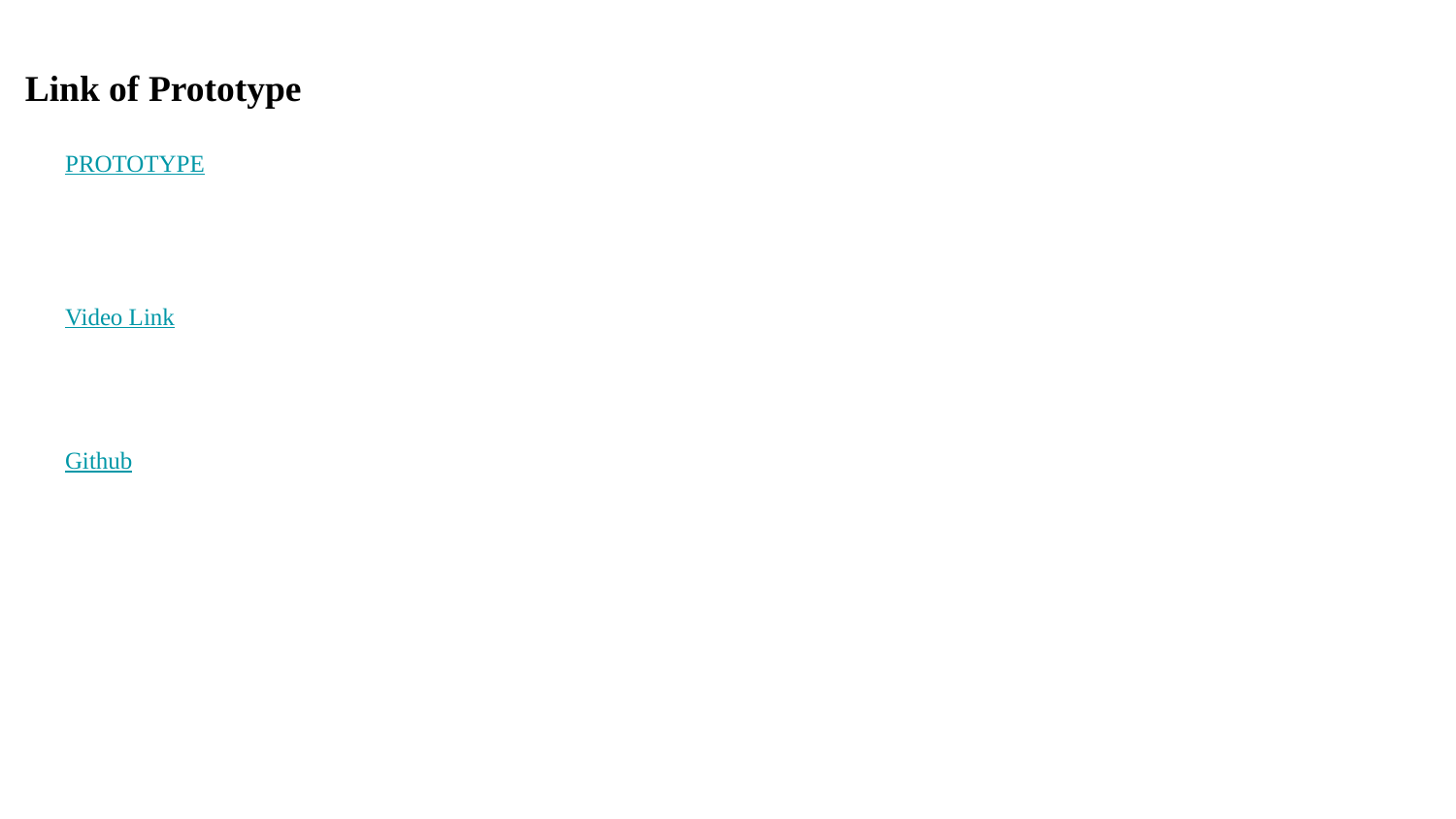

# Link of Prototype
PROTOTYPE

Video Link

Github